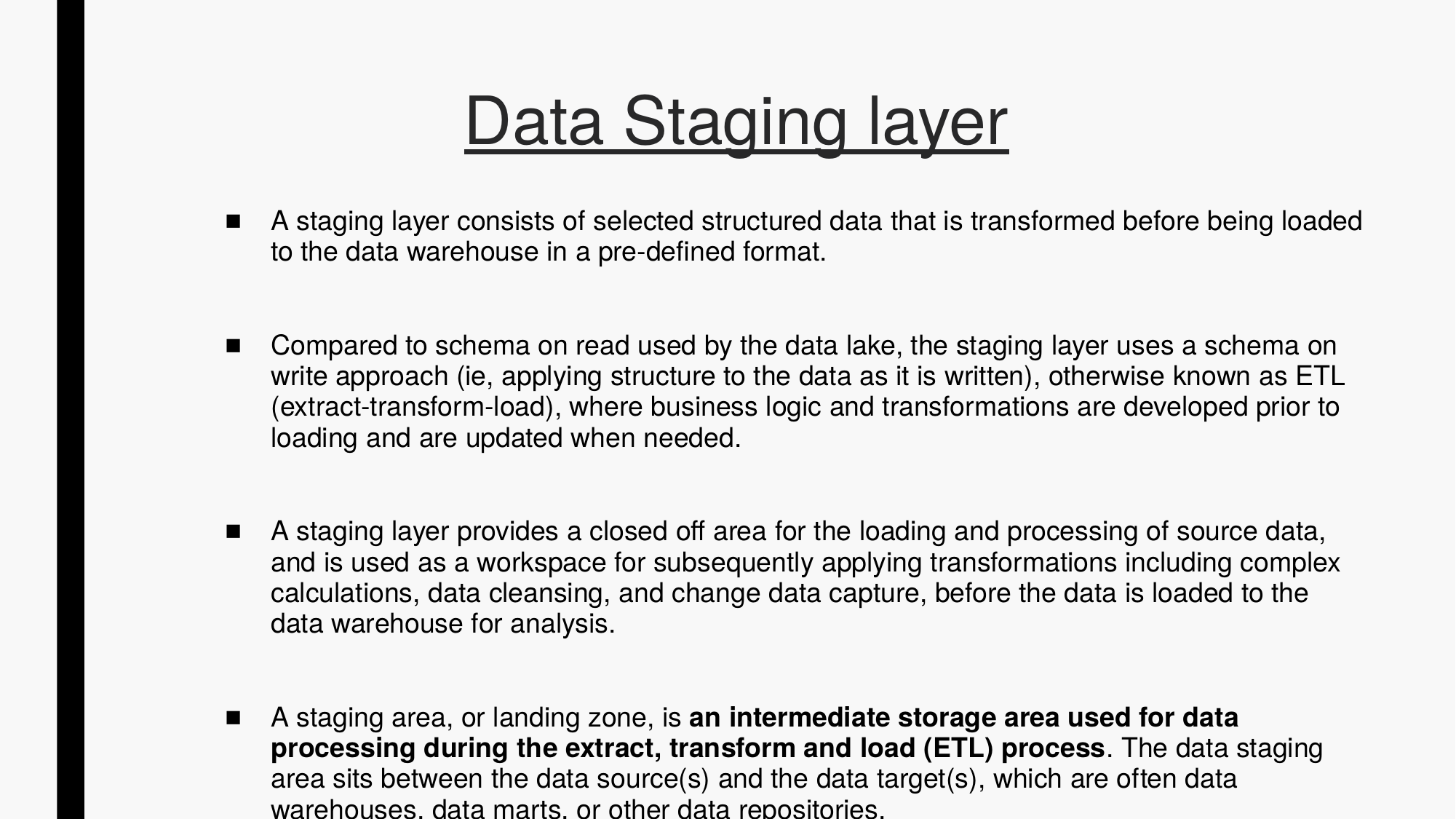

# Data Staging layer
A staging layer consists of selected structured data that is transformed before being loaded to the data warehouse in a pre-defined format.

Compared to schema on read used by the data lake, the staging layer uses a schema on write approach (ie, applying structure to the data as it is written), otherwise known as ETL (extract-transform-load), where business logic and transformations are developed prior to loading and are updated when needed.

A staging layer provides a closed off area for the loading and processing of source data, and is used as a workspace for subsequently applying transformations including complex calculations, data cleansing, and change data capture, before the data is loaded to the data warehouse for analysis.

A staging area, or landing zone, is an intermediate storage area used for data processing during the extract, transform and load (ETL) process. The data staging area sits between the data source(s) and the data target(s), which are often data warehouses, data marts, or other data repositories.